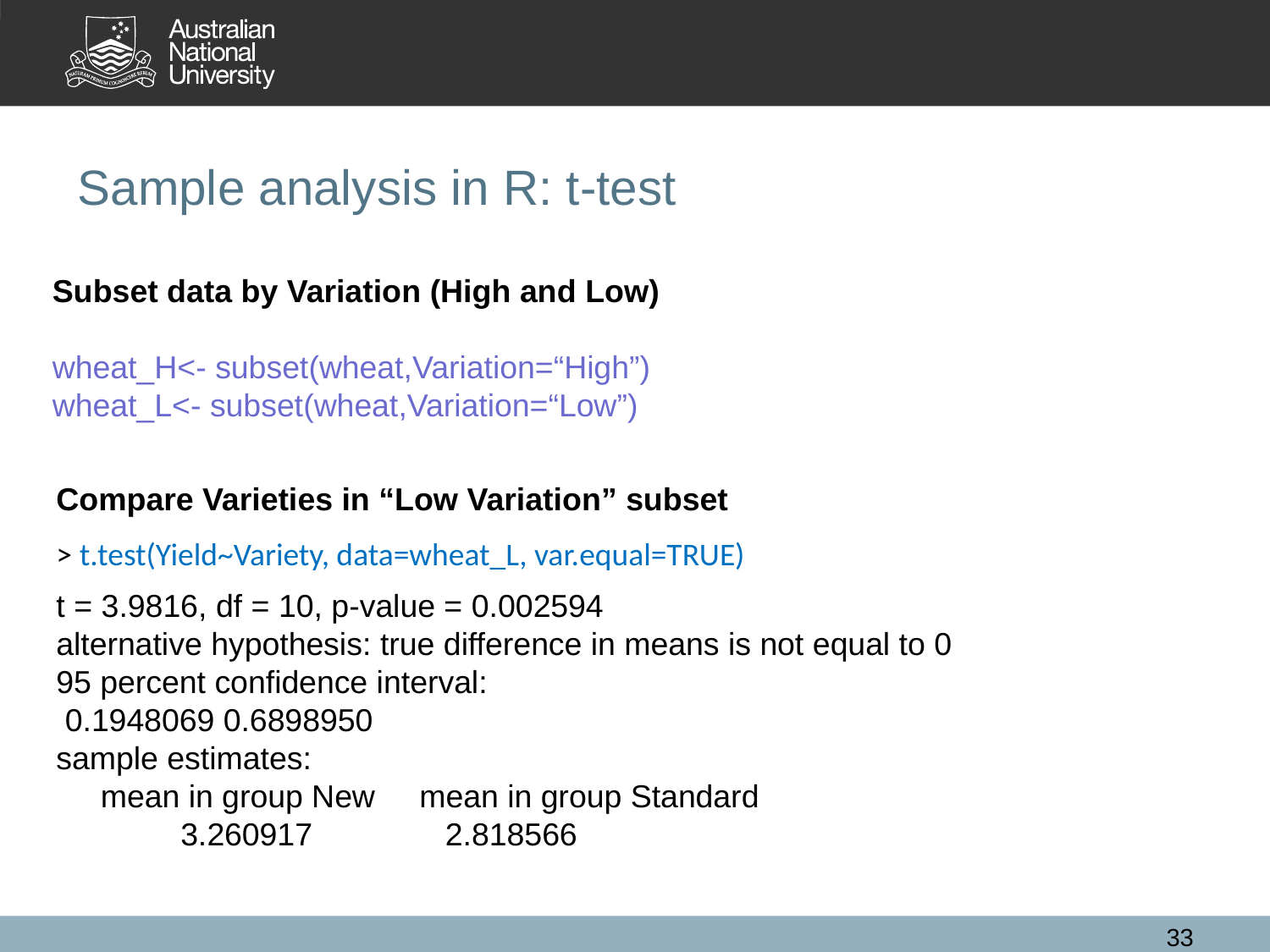

# Sample analysis in R: t-test
Subset data by Variation (High and Low)

wheat_H<- subset(wheat,Variation=“High”)
wheat_L<- subset(wheat,Variation=“Low”)

Compare Varieties in “Low Variation” subset
> t.test(Yield~Variety, data=wheat_L, var.equal=TRUE)
t = 3.9816, df = 10, p-value = 0.002594
alternative hypothesis: true difference in means is not equal to 0
95 percent confidence interval:
 0.1948069 0.6898950
sample estimates:
     mean in group New     mean in group Standard
              3.260917               2.818566
33